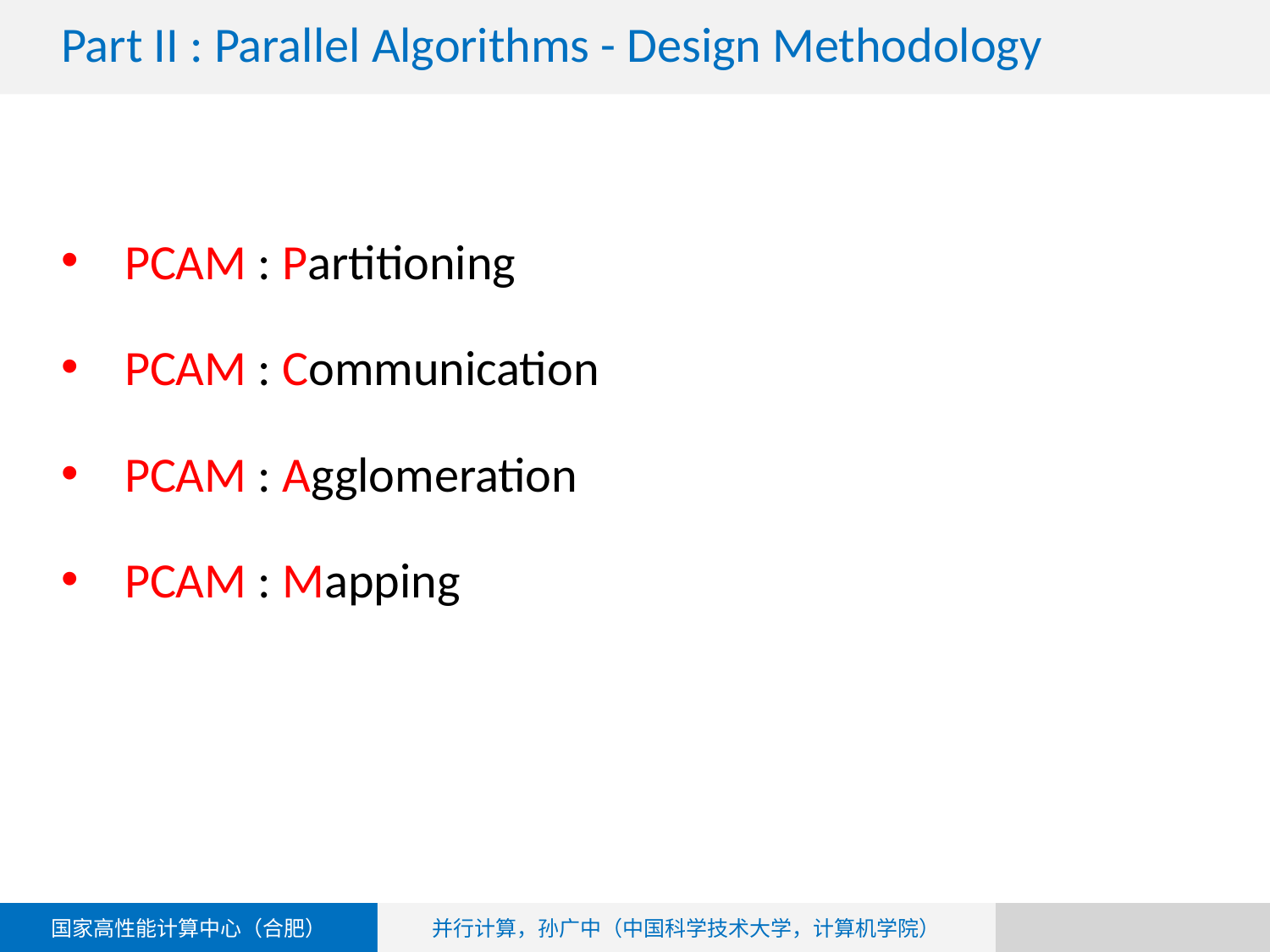

Part II : Parallel Algorithms - Design Methodology

PCAM : Partitioning
PCAM : Communication
PCAM : Agglomeration
PCAM : Mapping